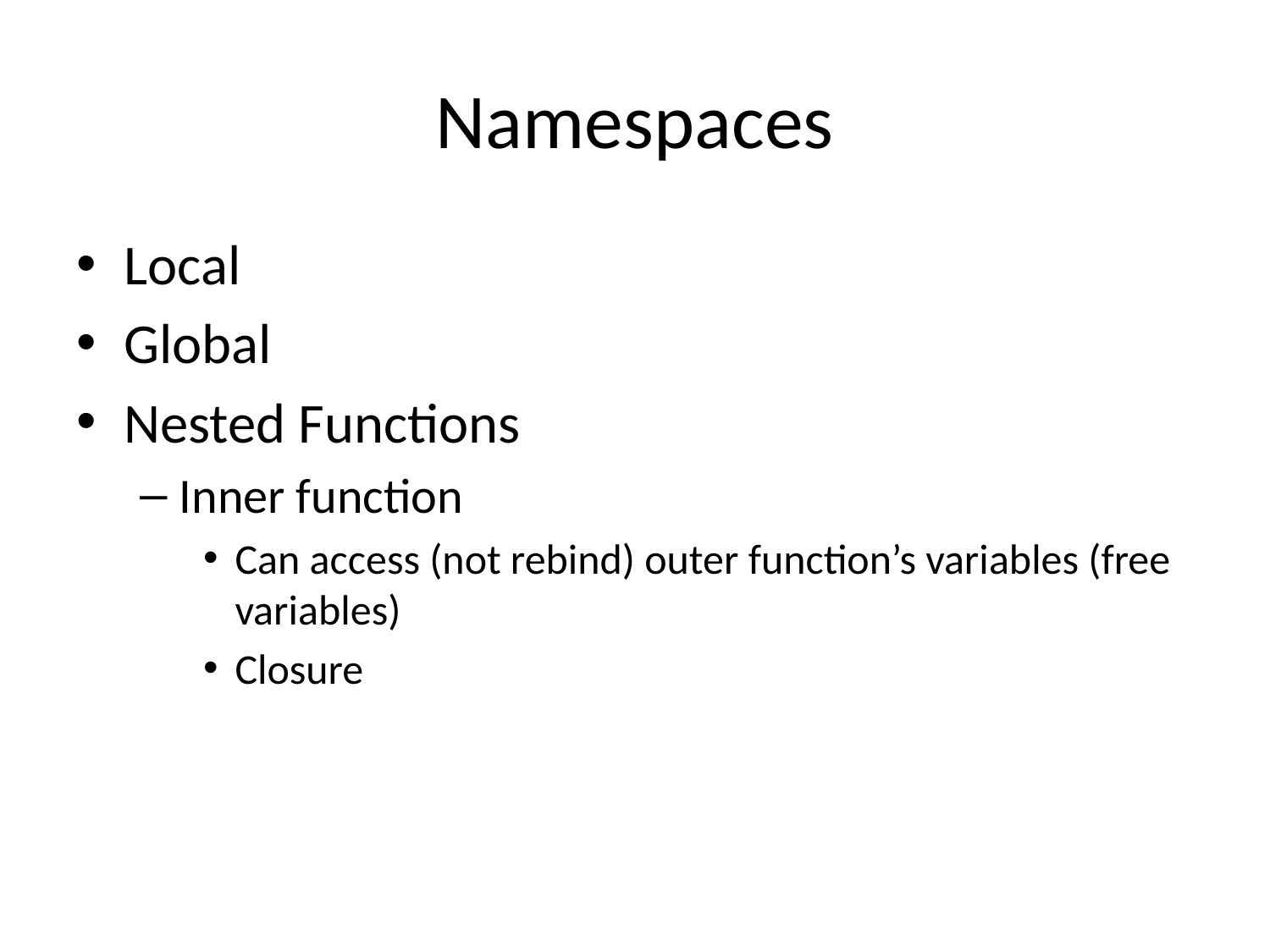

# Namespaces
Local
Global
Nested Functions
Inner function
Can access (not rebind) outer function’s variables (free variables)
Closure